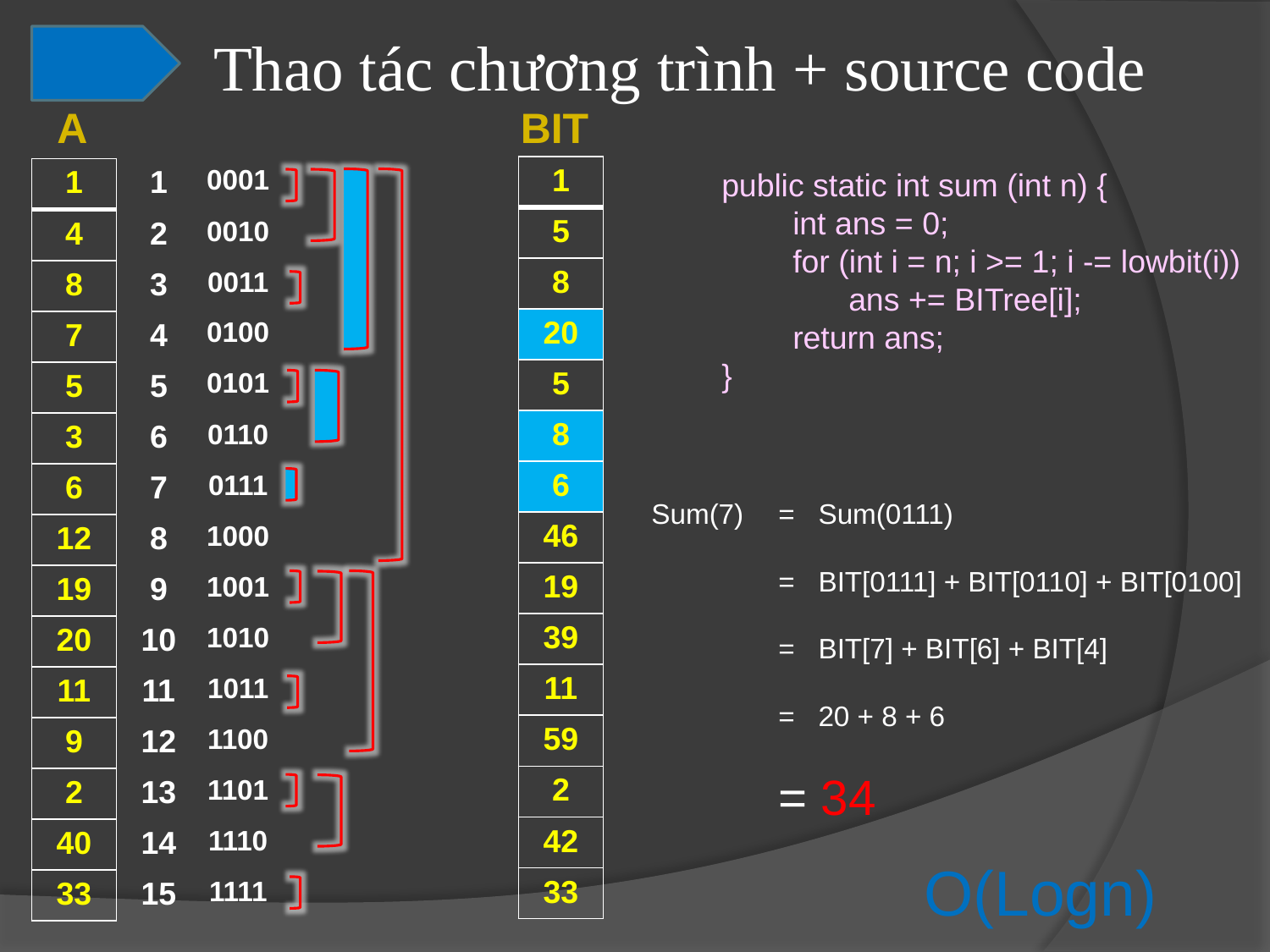

Thao tác chương trình + source code
4
A
BIT
| 1 |
| --- |
| 5 |
| 8 |
| 20 |
| 5 |
| 8 |
| 6 |
| 46 |
| 19 |
| 39 |
| 11 |
| 59 |
| 2 |
| 42 |
| 33 |
public static int sum (int n) {
        int ans = 0;
        for (int i = n; i >= 1; i -= lowbit(i))
        	ans += BITree[i];
        return ans;
}
| 1 |
| --- |
| 4 |
| 8 |
| 7 |
| 5 |
| 3 |
| 6 |
| 12 |
| 19 |
| 20 |
| 11 |
| 9 |
| 2 |
| 40 |
| 33 |
| 1 |
| --- |
| 2 |
| 3 |
| 4 |
| 5 |
| 6 |
| 7 |
| 8 |
| 9 |
| 10 |
| 11 |
| 12 |
| 13 |
| 14 |
| 15 |
| 0001 |
| --- |
| 0010 |
| 0011 |
| 0100 |
| 0101 |
| 0110 |
| 0111 |
| 1000 |
| 1001 |
| 1010 |
| 1011 |
| 1100 |
| 1101 |
| 1110 |
| 1111 |

Sum(7)	=   Sum(0111)

	=   BIT[0111] + BIT[0110] + BIT[0100]

	=   BIT[7] + BIT[6] + BIT[4]

	=   20 + 8 + 6

	= 34

O(Logn)